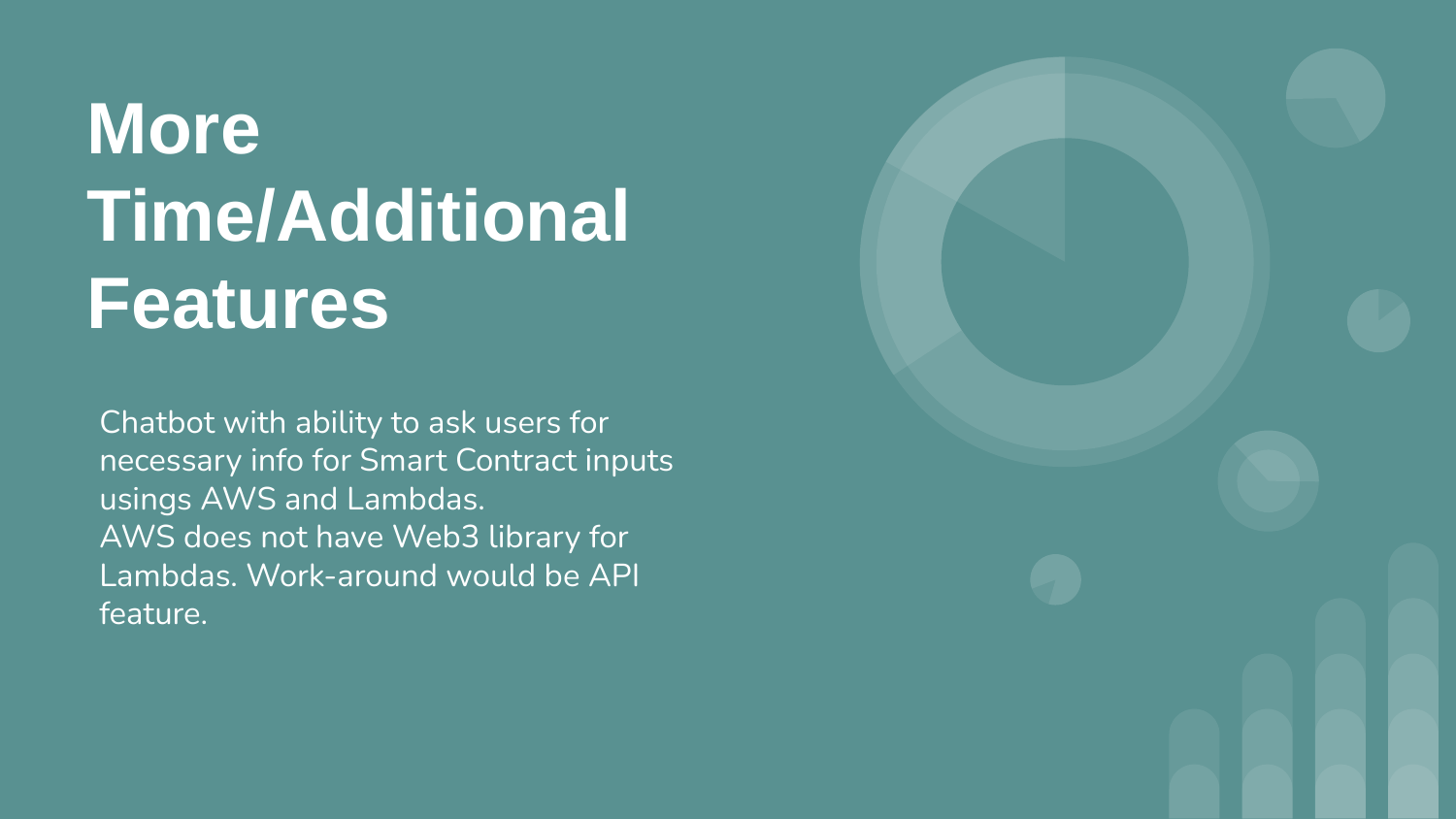

# More Time/Additional Features
Chatbot with ability to ask users for necessary info for Smart Contract inputs usings AWS and Lambdas.
AWS does not have Web3 library for Lambdas. Work-around would be API feature.